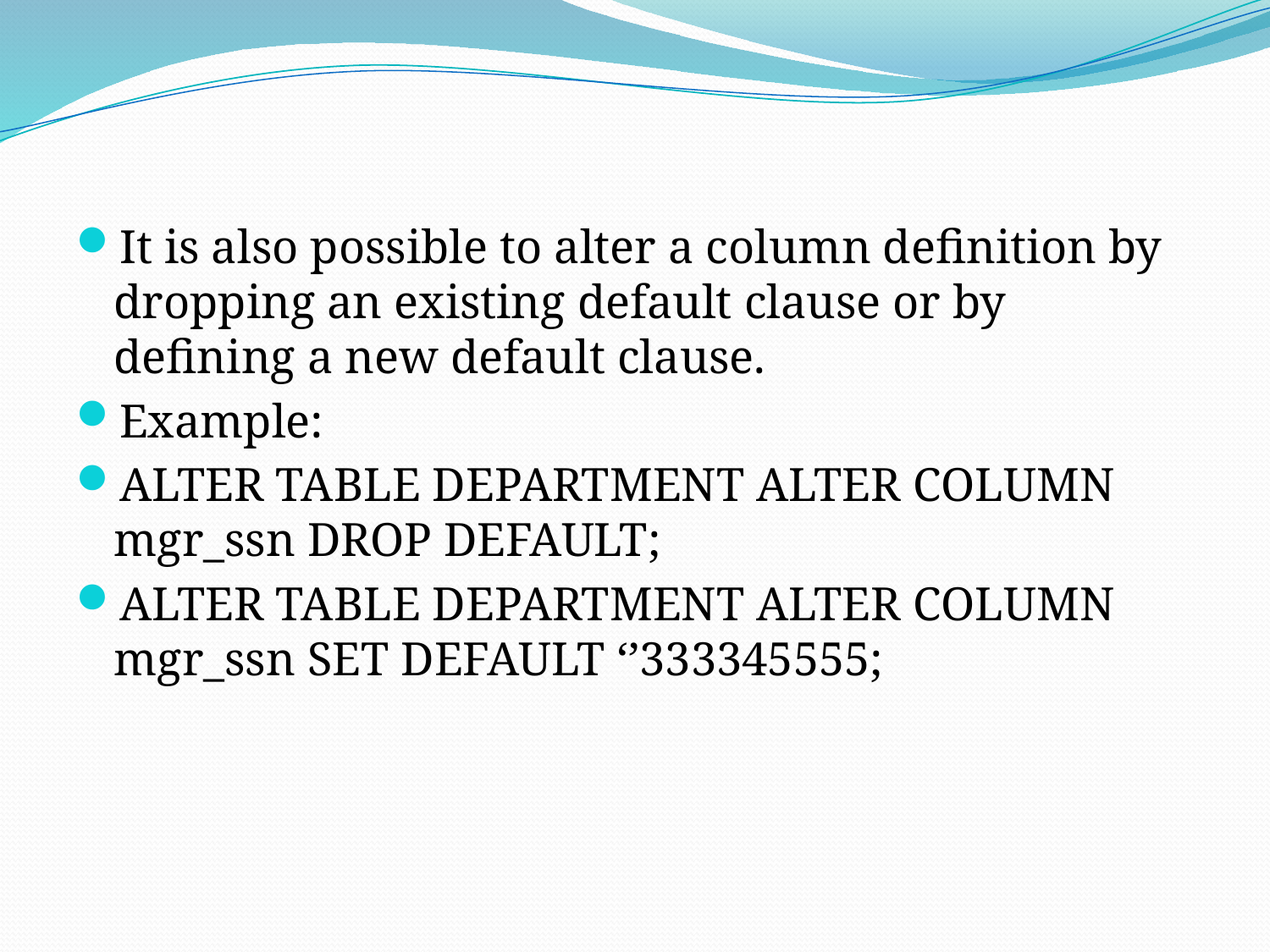

It is also possible to alter a column definition by dropping an existing default clause or by defining a new default clause.
Example:
ALTER TABLE DEPARTMENT ALTER COLUMN mgr_ssn DROP DEFAULT;
ALTER TABLE DEPARTMENT ALTER COLUMN mgr_ssn SET DEFAULT ‘’333345555;